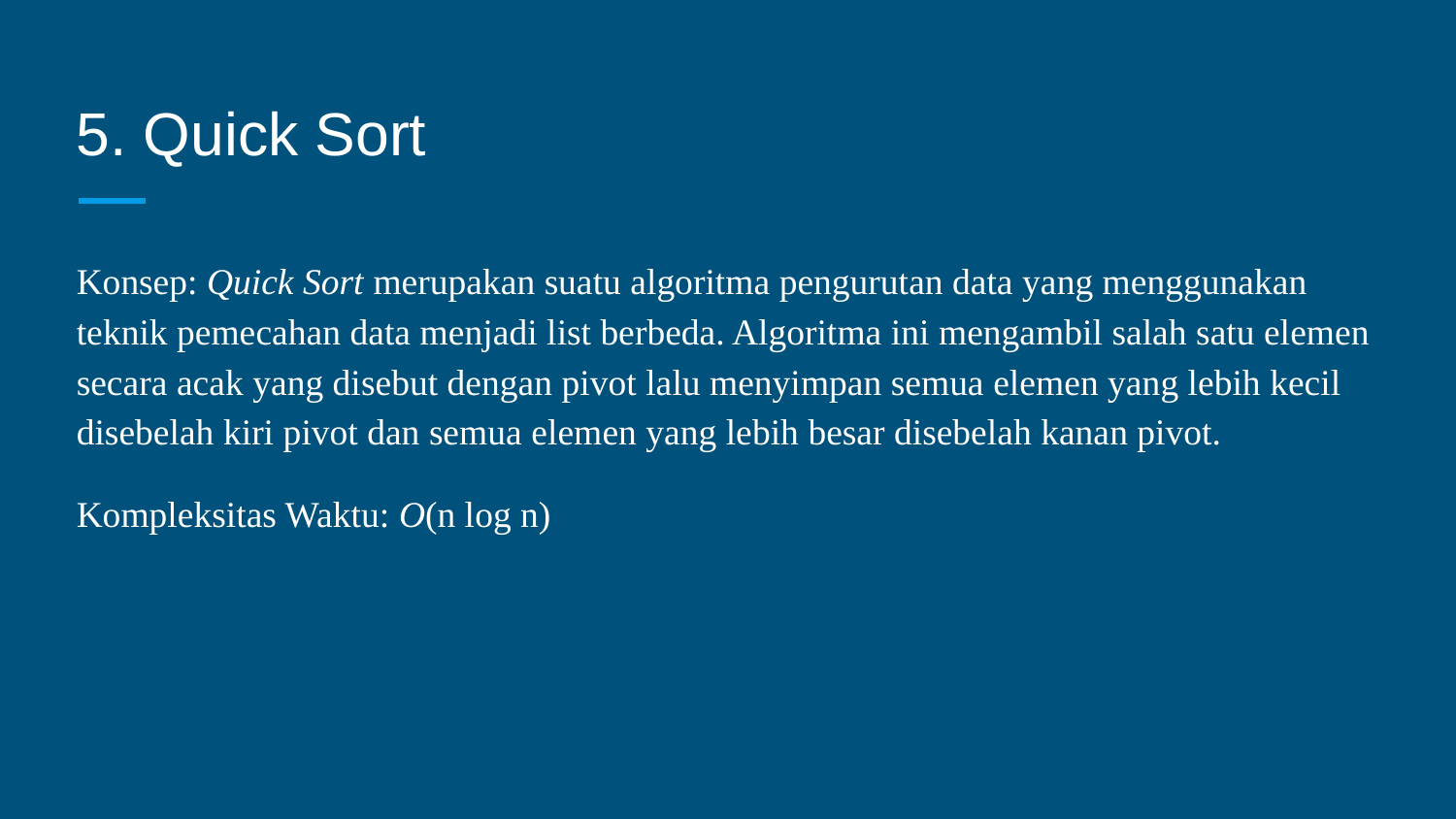

# 5. Quick Sort
Konsep: Quick Sort merupakan suatu algoritma pengurutan data yang menggunakan teknik pemecahan data menjadi list berbeda. Algoritma ini mengambil salah satu elemen secara acak yang disebut dengan pivot lalu menyimpan semua elemen yang lebih kecil disebelah kiri pivot dan semua elemen yang lebih besar disebelah kanan pivot.
Kompleksitas Waktu: O(n log n)